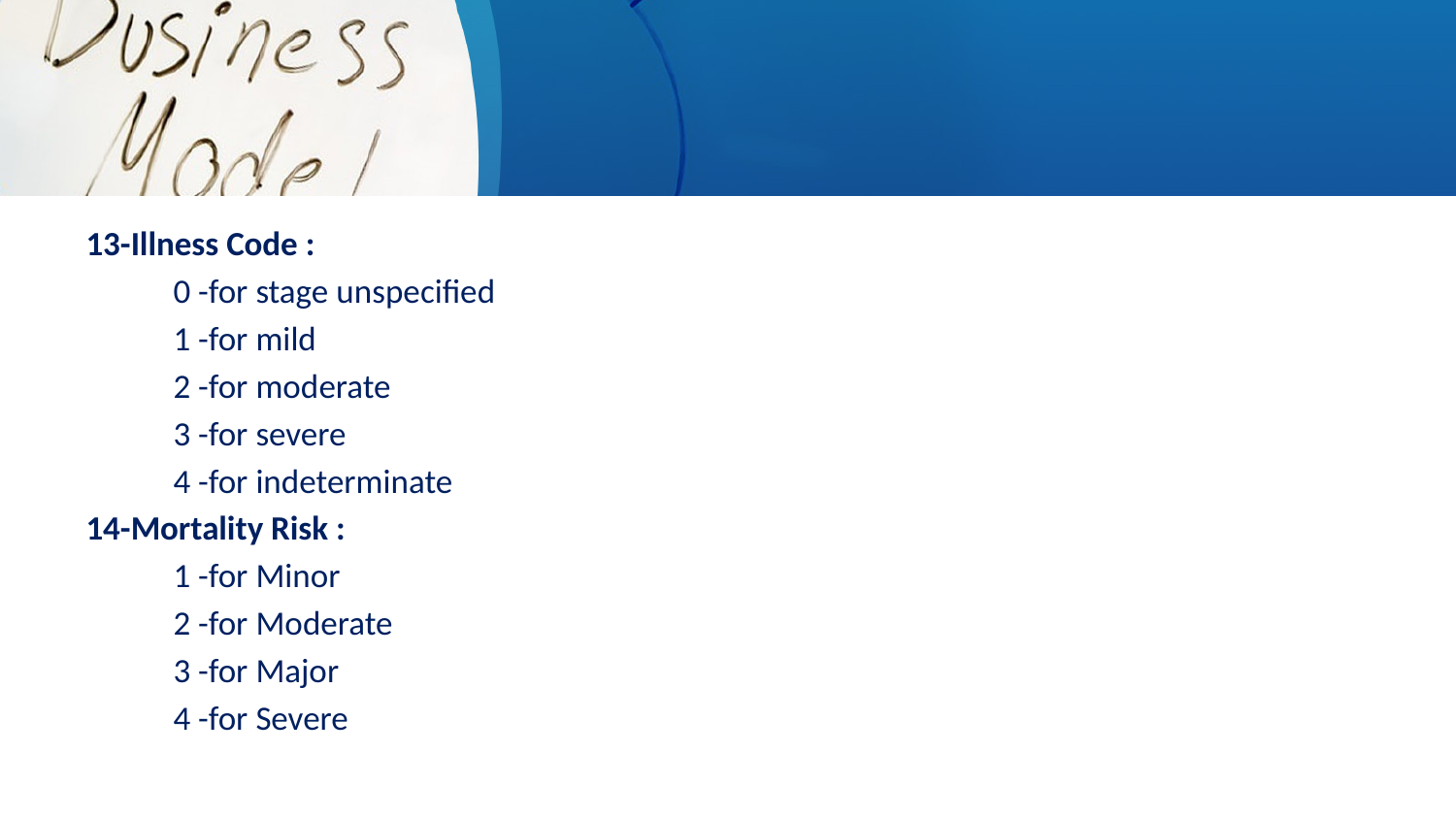

#
13-Illness Code :
	0 -for stage unspecified
	1 -for mild
	2 -for moderate
	3 -for severe
	4 -for indeterminate
14-Mortality Risk :
 	1 -for Minor
	2 -for Moderate
	3 -for Major
	4 -for Severe